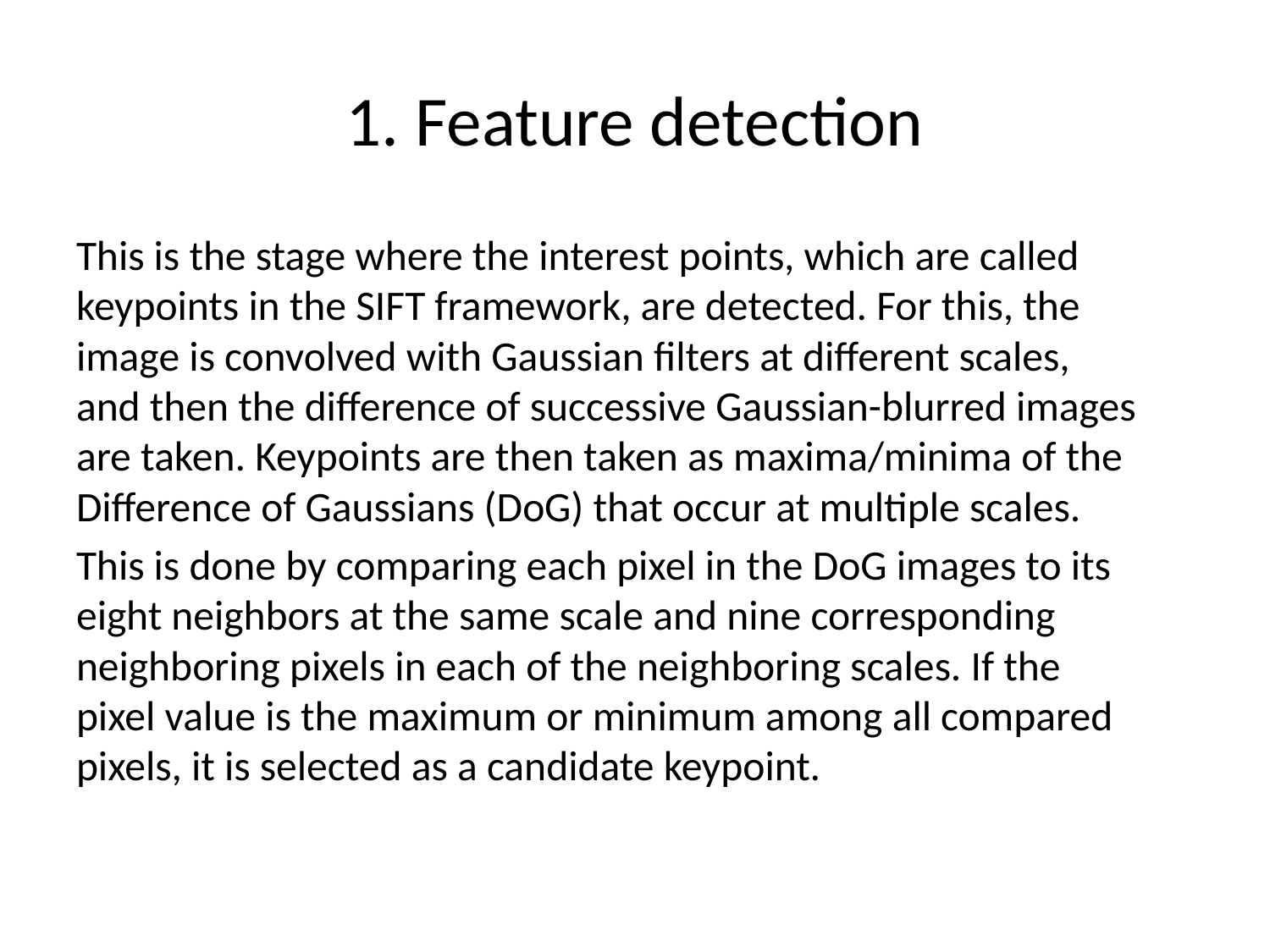

# 1. Feature detection
This is the stage where the interest points, which are called keypoints in the SIFT framework, are detected. For this, the image is convolved with Gaussian filters at different scales, and then the difference of successive Gaussian-blurred images are taken. Keypoints are then taken as maxima/minima of the Difference of Gaussians (DoG) that occur at multiple scales.
This is done by comparing each pixel in the DoG images to its eight neighbors at the same scale and nine corresponding neighboring pixels in each of the neighboring scales. If the pixel value is the maximum or minimum among all compared pixels, it is selected as a candidate keypoint.